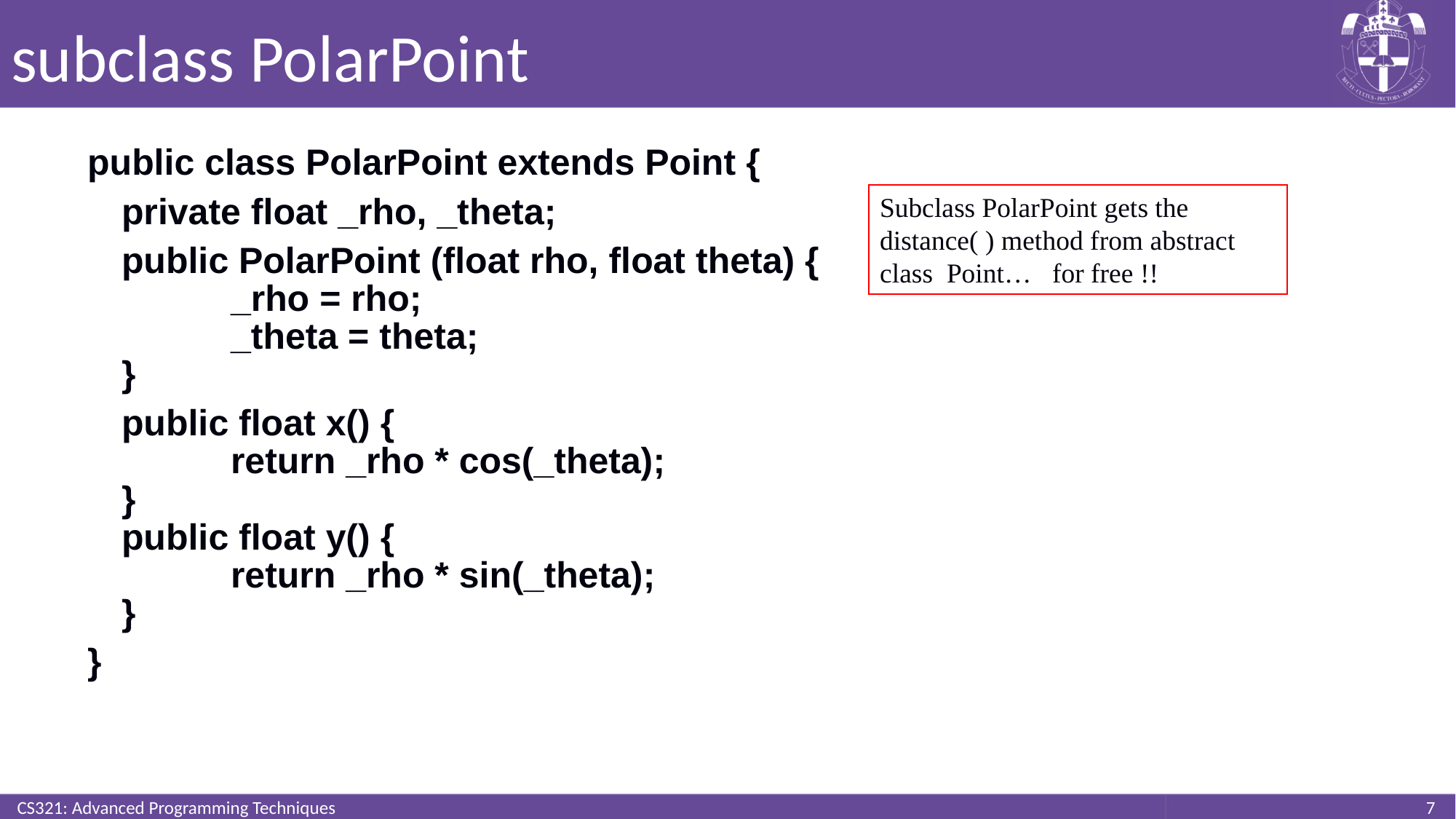

# subclass PolarPoint
public class PolarPoint extends Point {
	private float _rho, _theta;
	public PolarPoint (float rho, float theta) {
	_rho = rho;
	_theta = theta;
}
	public float x() {
	return _rho * cos(_theta);
}
public float y() {
	return _rho * sin(_theta);
}
}

Subclass PolarPoint gets the distance( ) method from abstract  class  Point…   for free !!
CS321: Advanced Programming Techniques
7